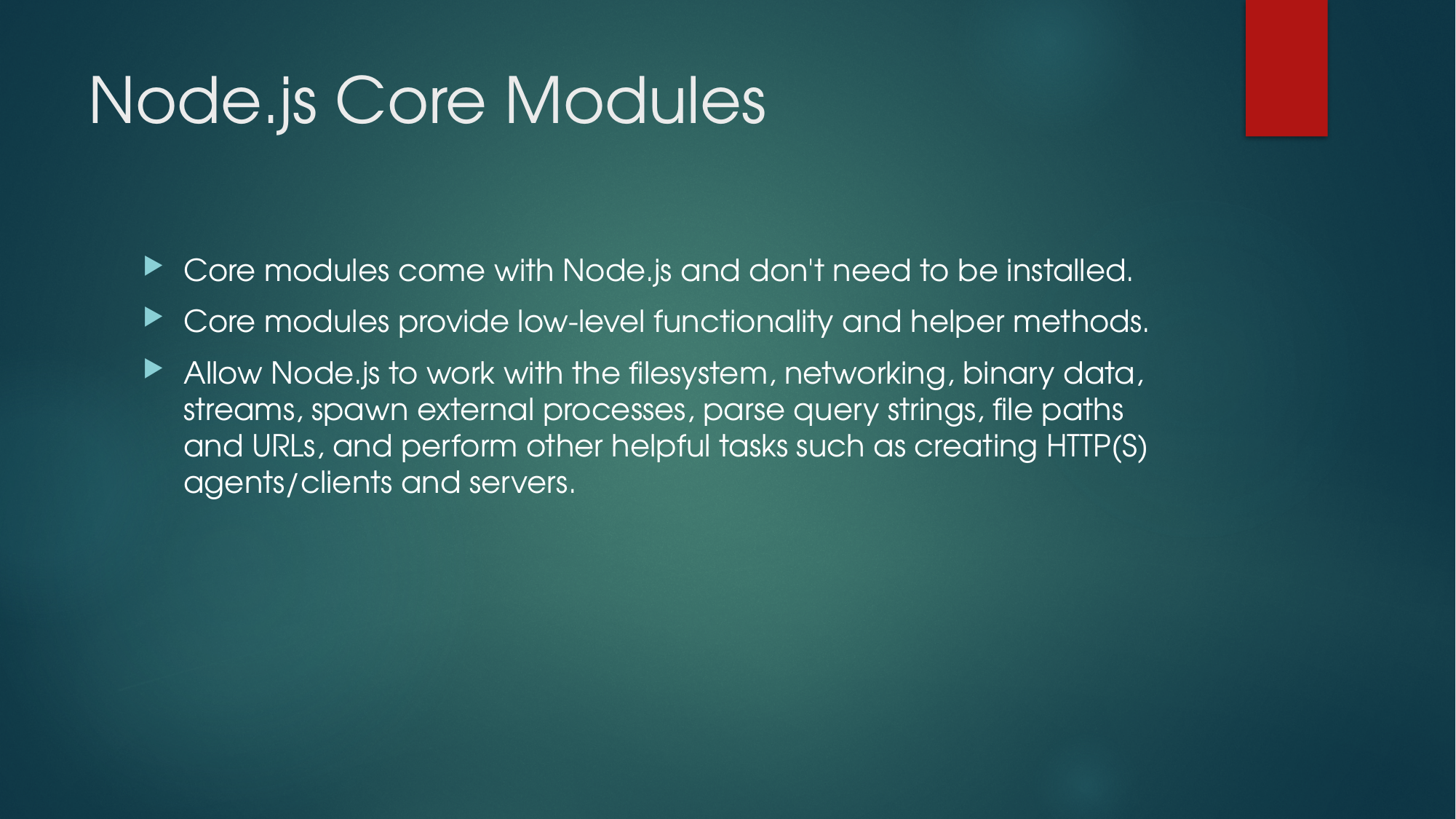

# Node.js Core Modules
Core modules come with Node.js and don't need to be installed.
Core modules provide low-level functionality and helper methods.
Allow Node.js to work with the filesystem, networking, binary data, streams, spawn external processes, parse query strings, file paths and URLs, and perform other helpful tasks such as creating HTTP(S) agents/clients and servers.